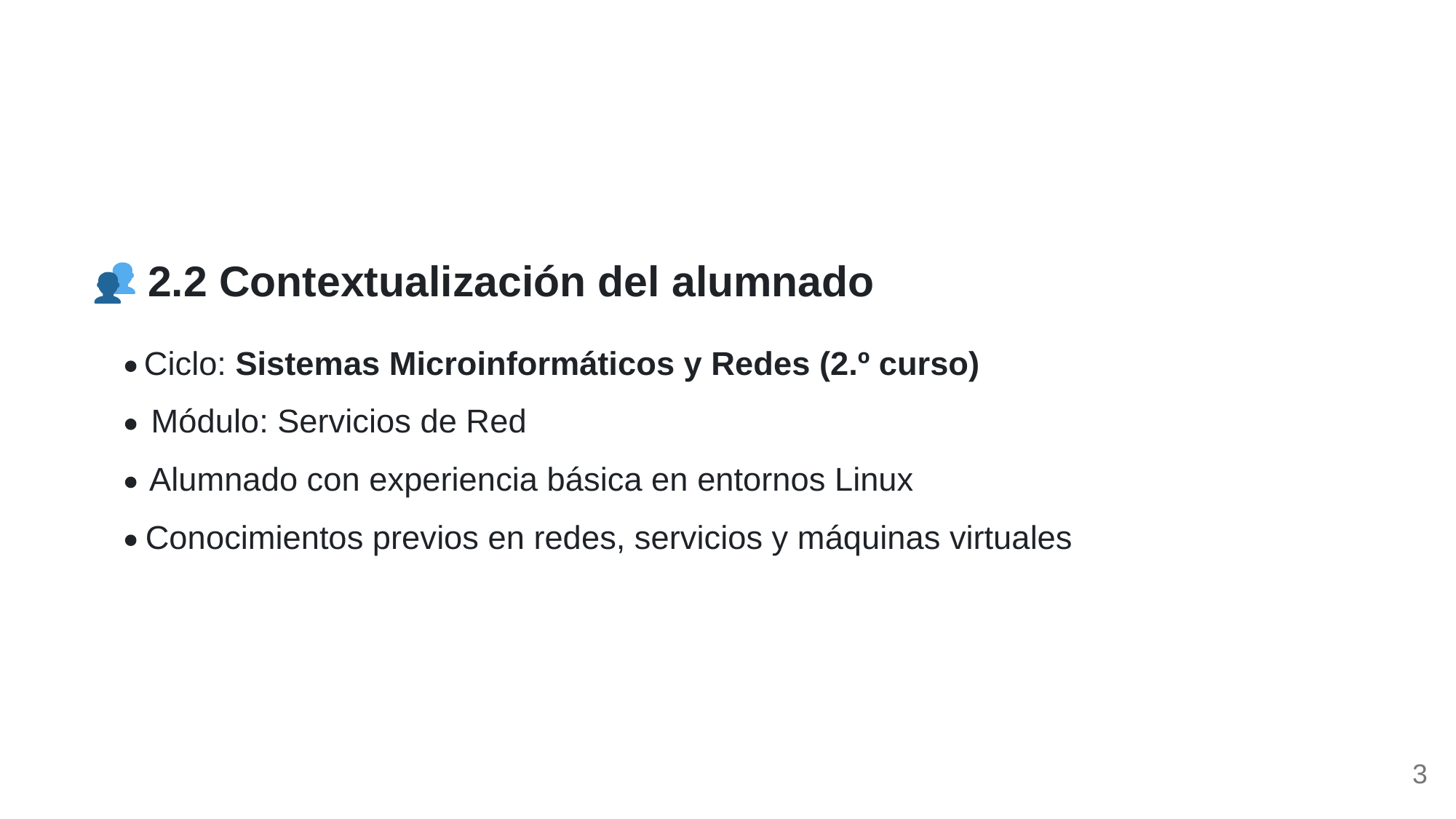

2.2 Contextualización del alumnado

Ciclo: Sistemas Microinformáticos y Redes (2.º curso)

Módulo: Servicios de Red

Alumnado con experiencia básica en entornos Linux

Conocimientos previos en redes, servicios y máquinas virtuales

3